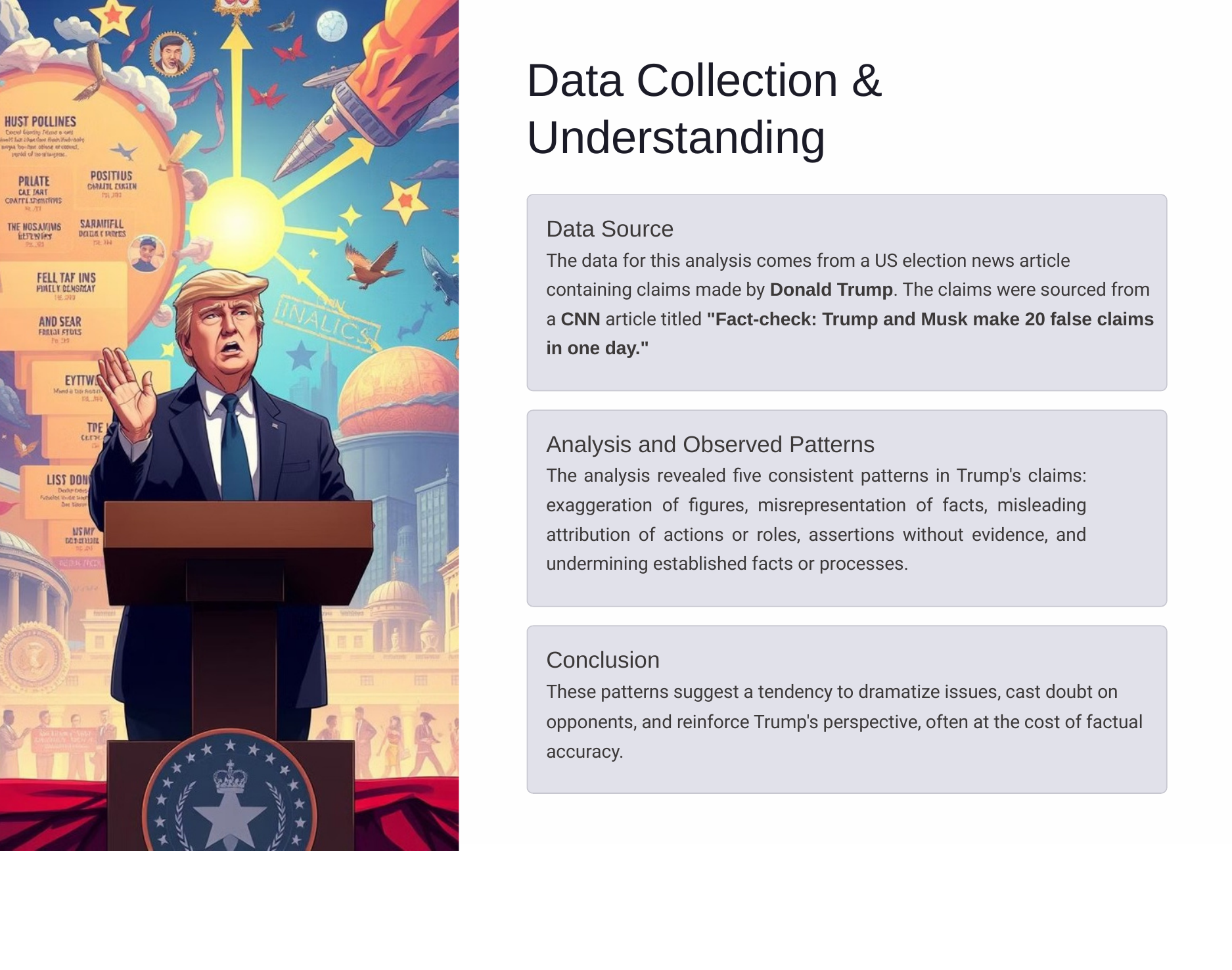

Data Collection & Understanding

Data Source
The data for this analysis comes from a US election news article containing claims made by Donald Trump. The claims were sourced from a CNN article titled "Fact-check: Trump and Musk make 20 false claims in one day."

Analysis and Observed Patterns
The analysis revealed five consistent patterns in Trump's claims: exaggeration of figures, misrepresentation of facts, misleading attribution of actions or roles, assertions without evidence, and undermining established facts or processes.

Conclusion
These patterns suggest a tendency to dramatize issues, cast doubt on opponents, and reinforce Trump's perspective, often at the cost of factual accuracy.